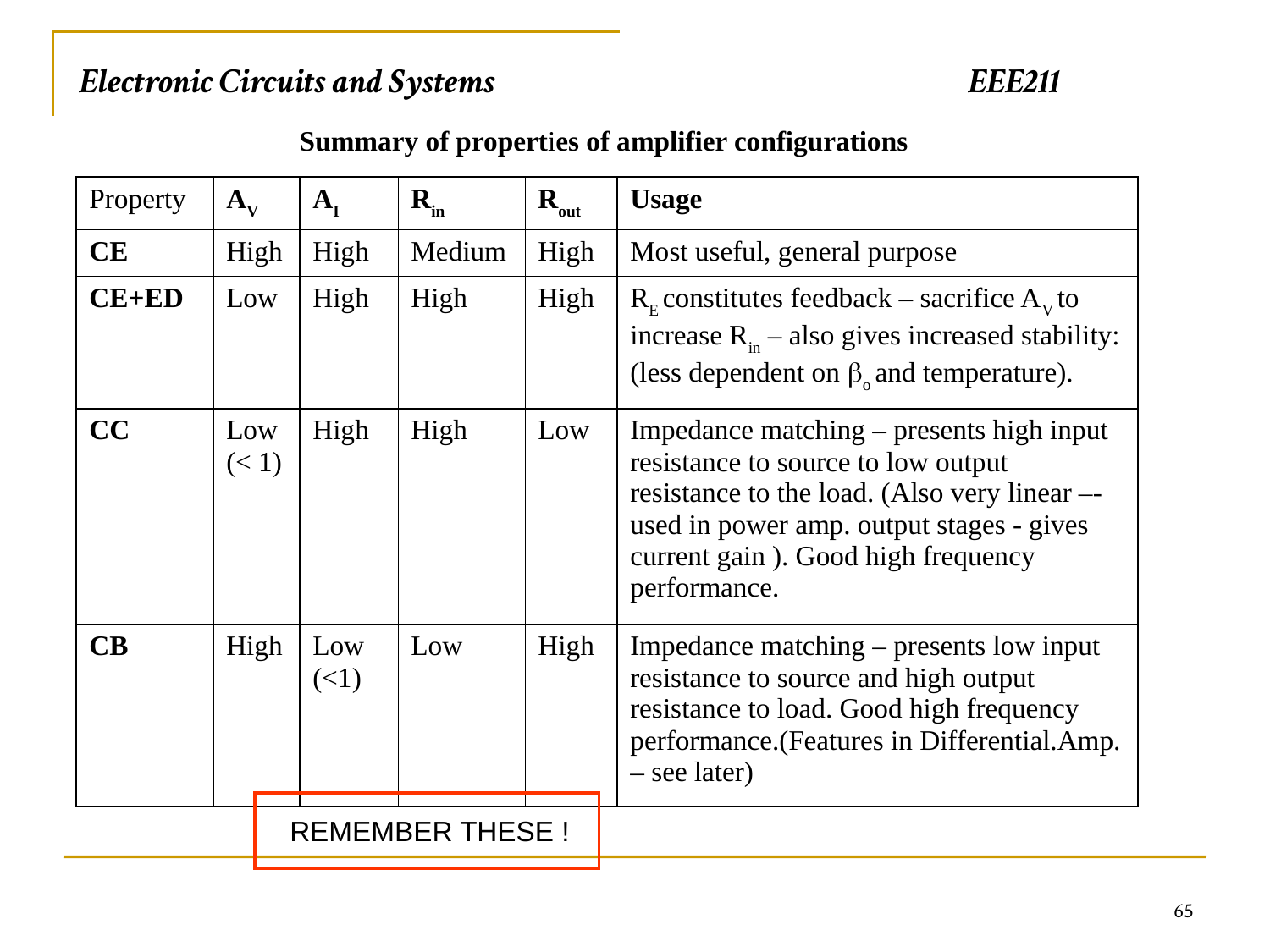

Electronic Circuits and Systems			   	EEE211
Summary of properties of amplifier configurations

| Property | AV | AI | Rin | Rout | Usage |
| --- | --- | --- | --- | --- | --- |
| CE | High | High | Medium | High | Most useful, general purpose |
| CE+ED | Low | High | High | High | RE constitutes feedback – sacrifice AV to increase Rin – also gives increased stability: (less dependent on βo and temperature). |
| CC | Low (< 1) | High | High | Low | Impedance matching – presents high input resistance to source to low output resistance to the load. (Also very linear –- used in power amp. output stages - gives current gain ). Good high frequency performance. |
| CB | High | Low (<1) | Low | High | Impedance matching – presents low input resistance to source and high output resistance to load. Good high frequency performance.(Features in Differential.Amp. – see later) |

REMEMBER THESE !
65